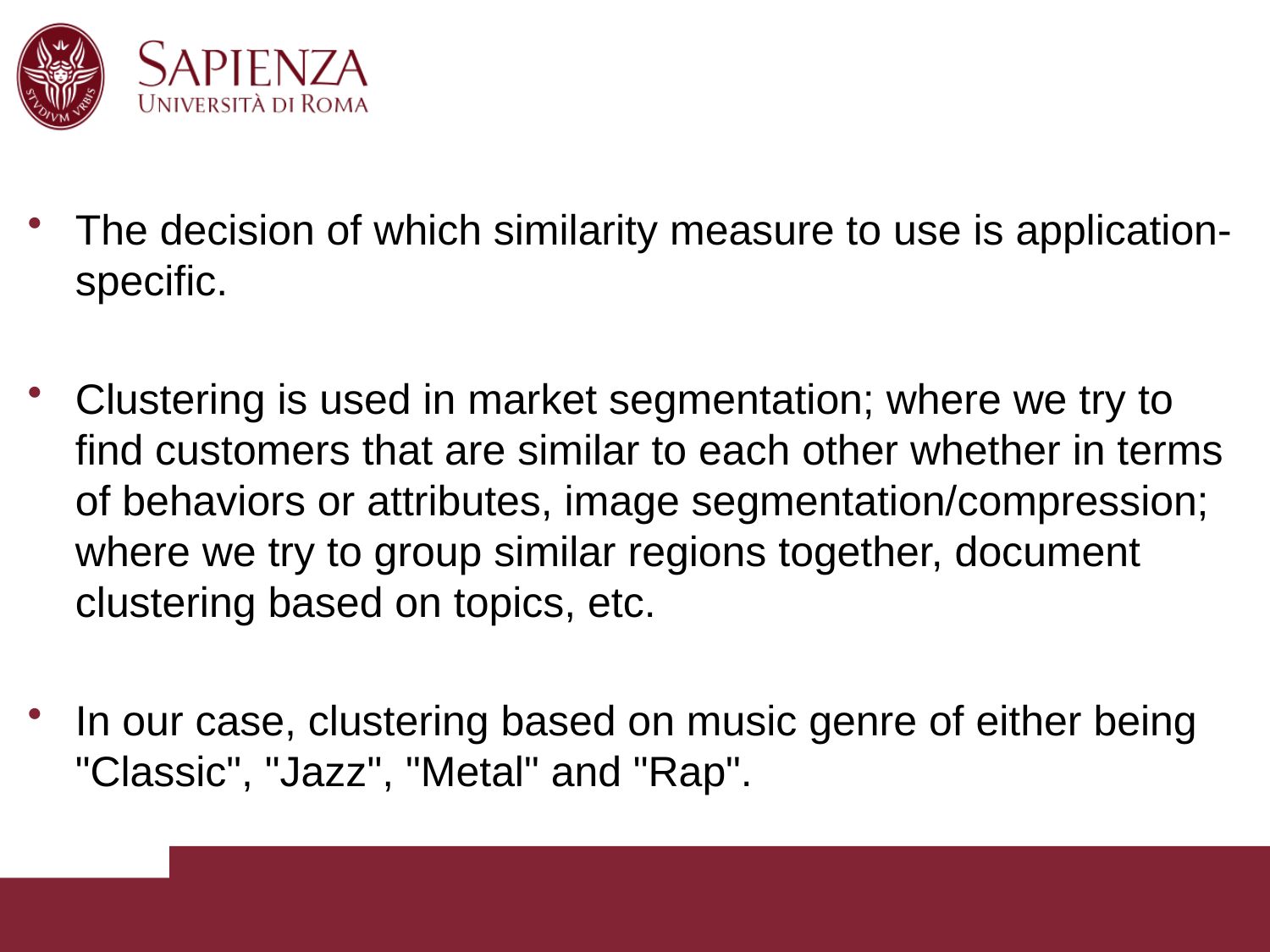

The decision of which similarity measure to use is application-specific.

Clustering is used in market segmentation; where we try to find customers that are similar to each other whether in terms of behaviors or attributes, image segmentation/compression; where we try to group similar regions together, document clustering based on topics, etc.

In our case, clustering based on music genre of either being "Classic", "Jazz", "Metal" and "Rap".